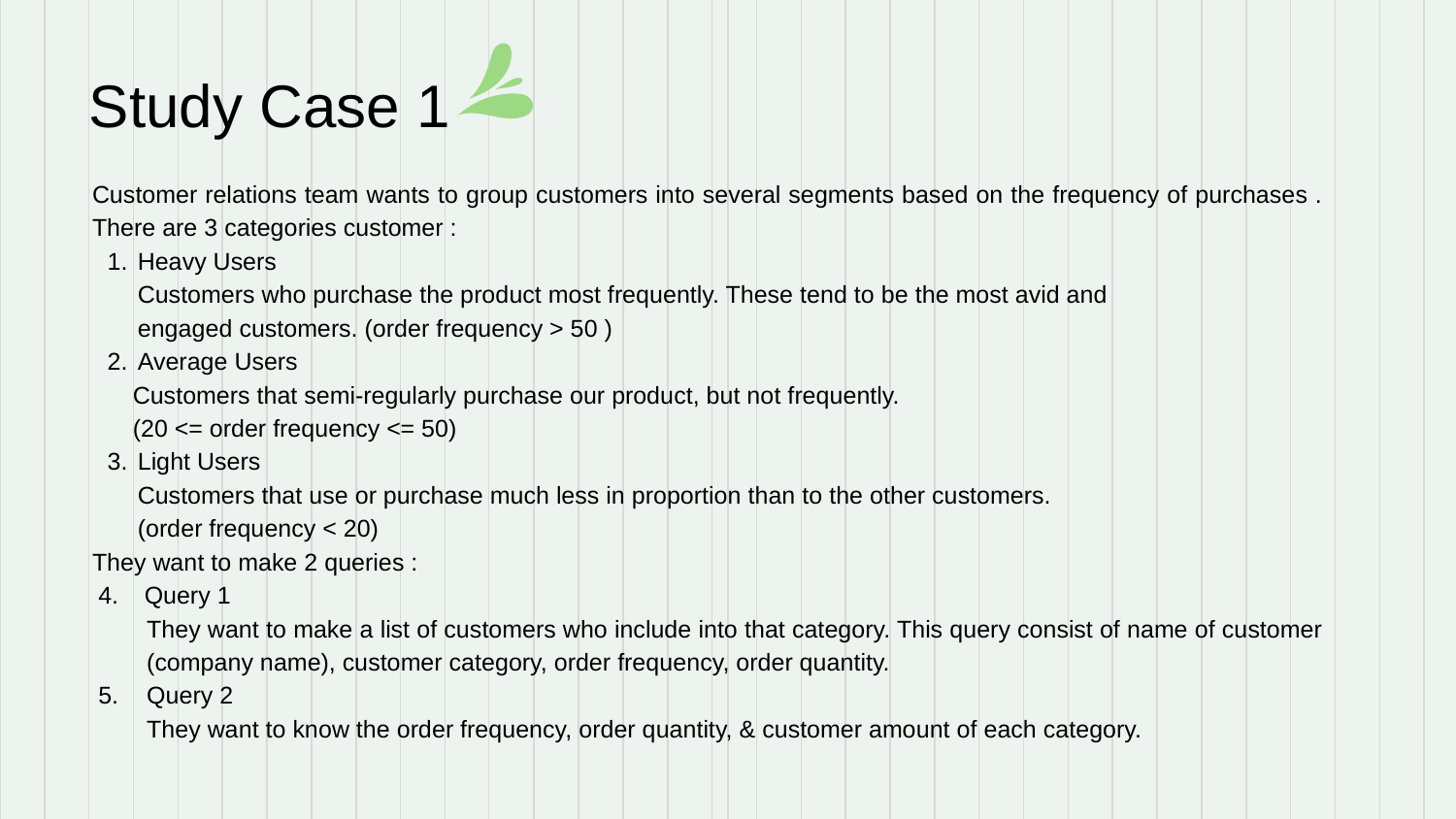

# Study Case 1
Customer relations team wants to group customers into several segments based on the frequency of purchases . There are 3 categories customer :
Heavy Users
Customers who purchase the product most frequently. These tend to be the most avid and
engaged customers. (order frequency > 50 )
Average Users
      Customers that semi-regularly purchase our product, but not frequently.
      (20 <= order frequency <= 50)
Light Users
Customers that use or purchase much less in proportion than to the other customers.
(order frequency < 20)
They want to make 2 queries :
 Query 1
They want to make a list of customers who include into that category. This query consist of name of customer (company name), customer category, order frequency, order quantity.
Query 2
They want to know the order frequency, order quantity, & customer amount of each category.